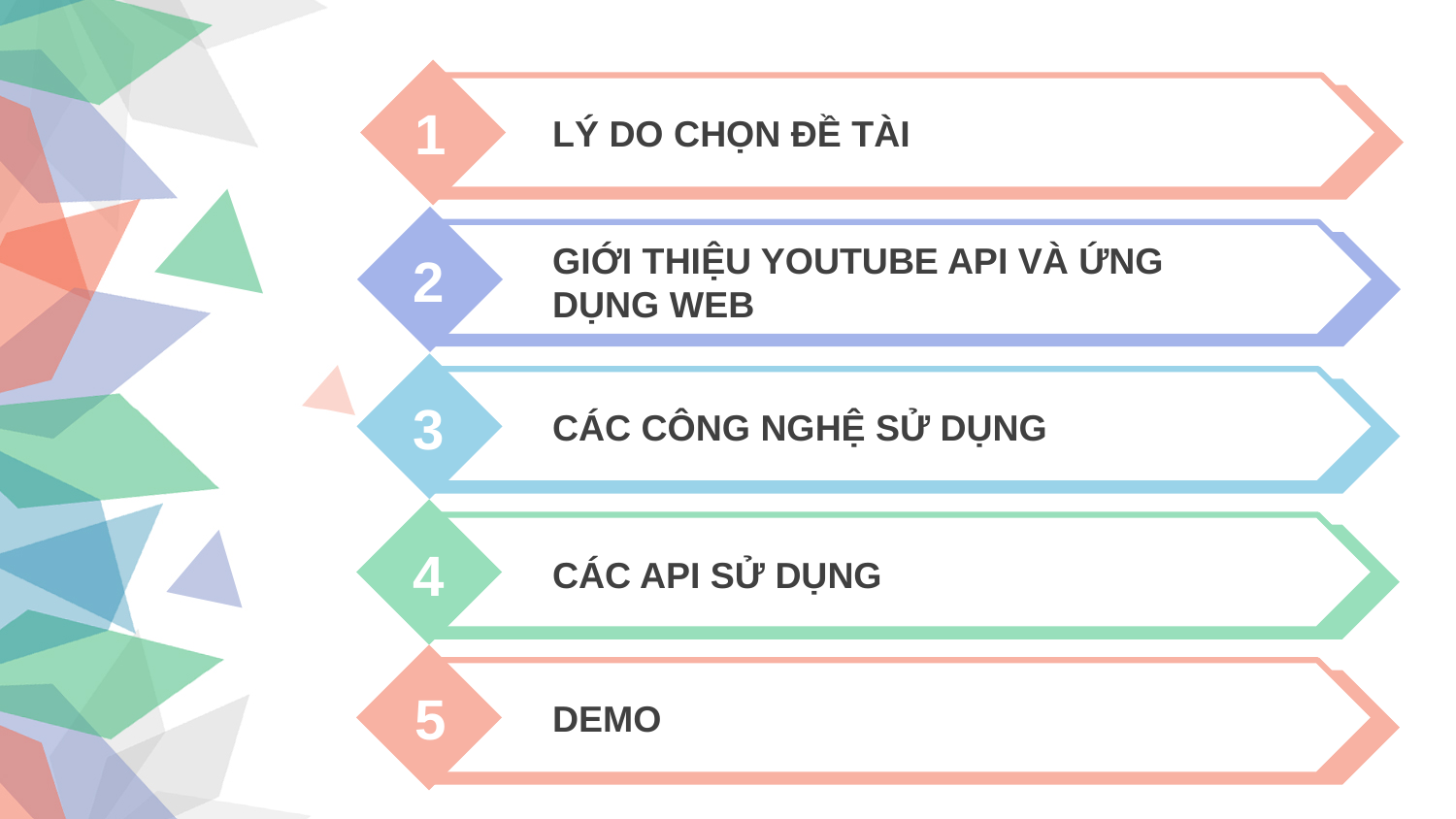

1
LÝ DO CHỌN ĐỀ TÀI

GIỚI THIỆU YOUTUBE API VÀ ỨNG DỤNG WEB
2

3
CÁC CÔNG NGHỆ SỬ DỤNG

4
CÁC API SỬ DỤNG

5
DEMO